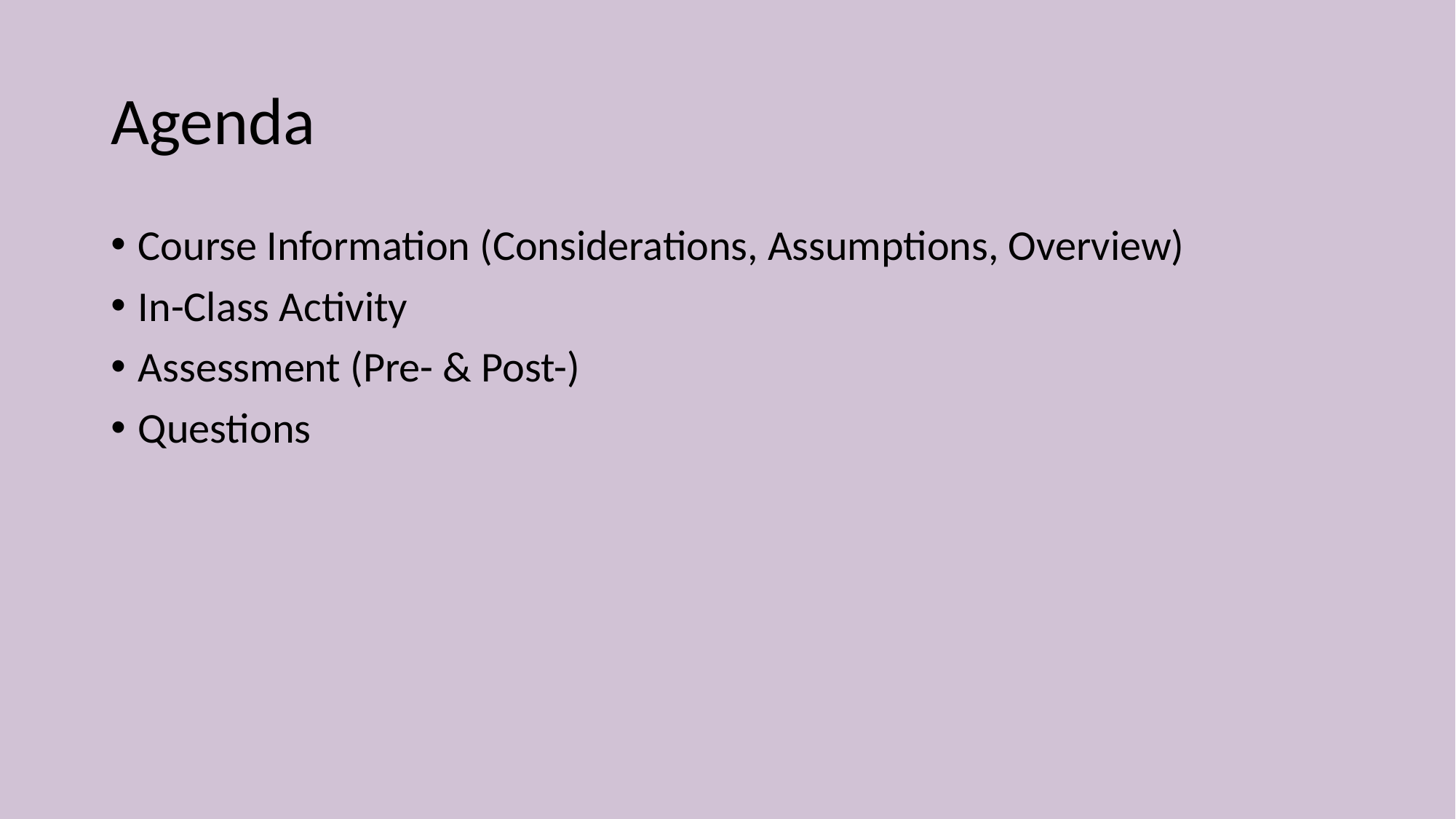

# Agenda
Course Information (Considerations, Assumptions, Overview)
In-Class Activity
Assessment (Pre- & Post-)
Questions